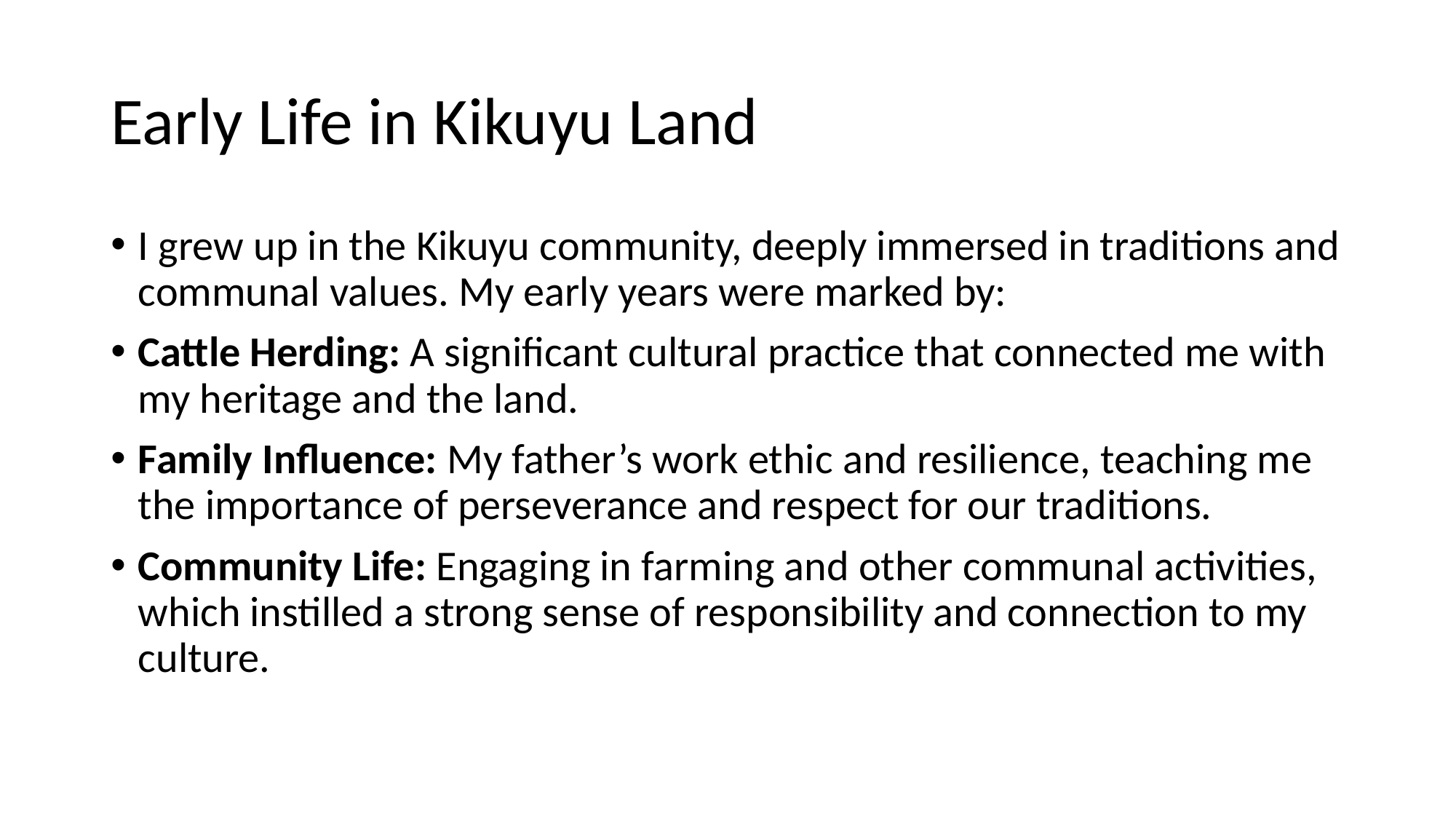

# Early Life in Kikuyu Land
I grew up in the Kikuyu community, deeply immersed in traditions and communal values. My early years were marked by:
Cattle Herding: A significant cultural practice that connected me with my heritage and the land.
Family Influence: My father’s work ethic and resilience, teaching me the importance of perseverance and respect for our traditions.
Community Life: Engaging in farming and other communal activities, which instilled a strong sense of responsibility and connection to my culture.